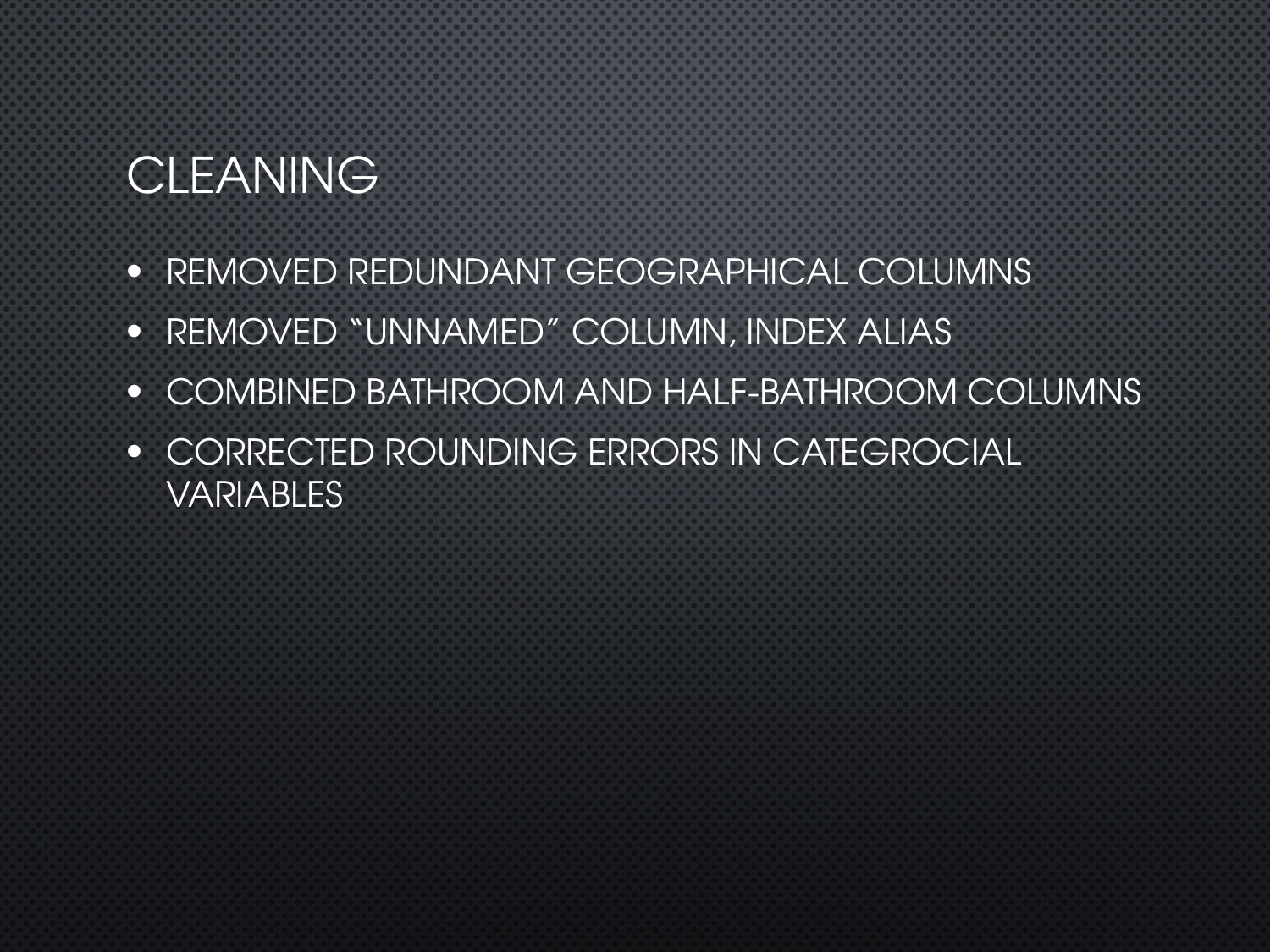

# Cleaning
Removed redundant geographical columns
Removed “unnamed” column, index alias
Combined bathroom and half-bathroom columns
Corrected rounding errors in categrocial variables